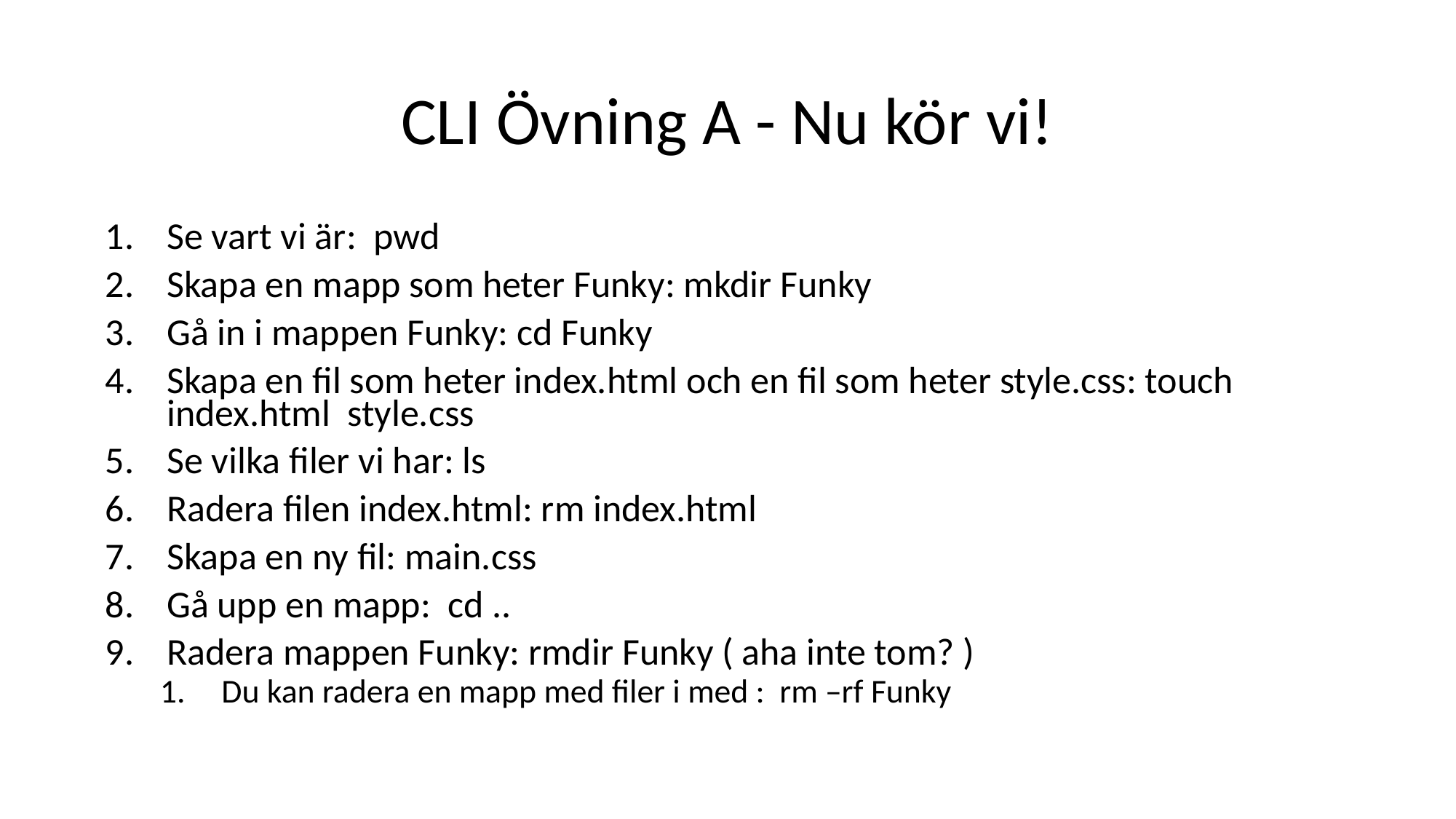

# CLI Övning A - Nu kör vi!
Se vart vi är:  pwd
Skapa en mapp som heter Funky: mkdir Funky
Gå in i mappen Funky: cd Funky
Skapa en fil som heter index.html och en fil som heter style.css: touch index.html  style.css
Se vilka filer vi har: ls
Radera filen index.html: rm index.html
Skapa en ny fil: main.css
Gå upp en mapp:  cd ..
Radera mappen Funky: rmdir Funky ( aha inte tom? )
Du kan radera en mapp med filer i med :  rm –rf Funky